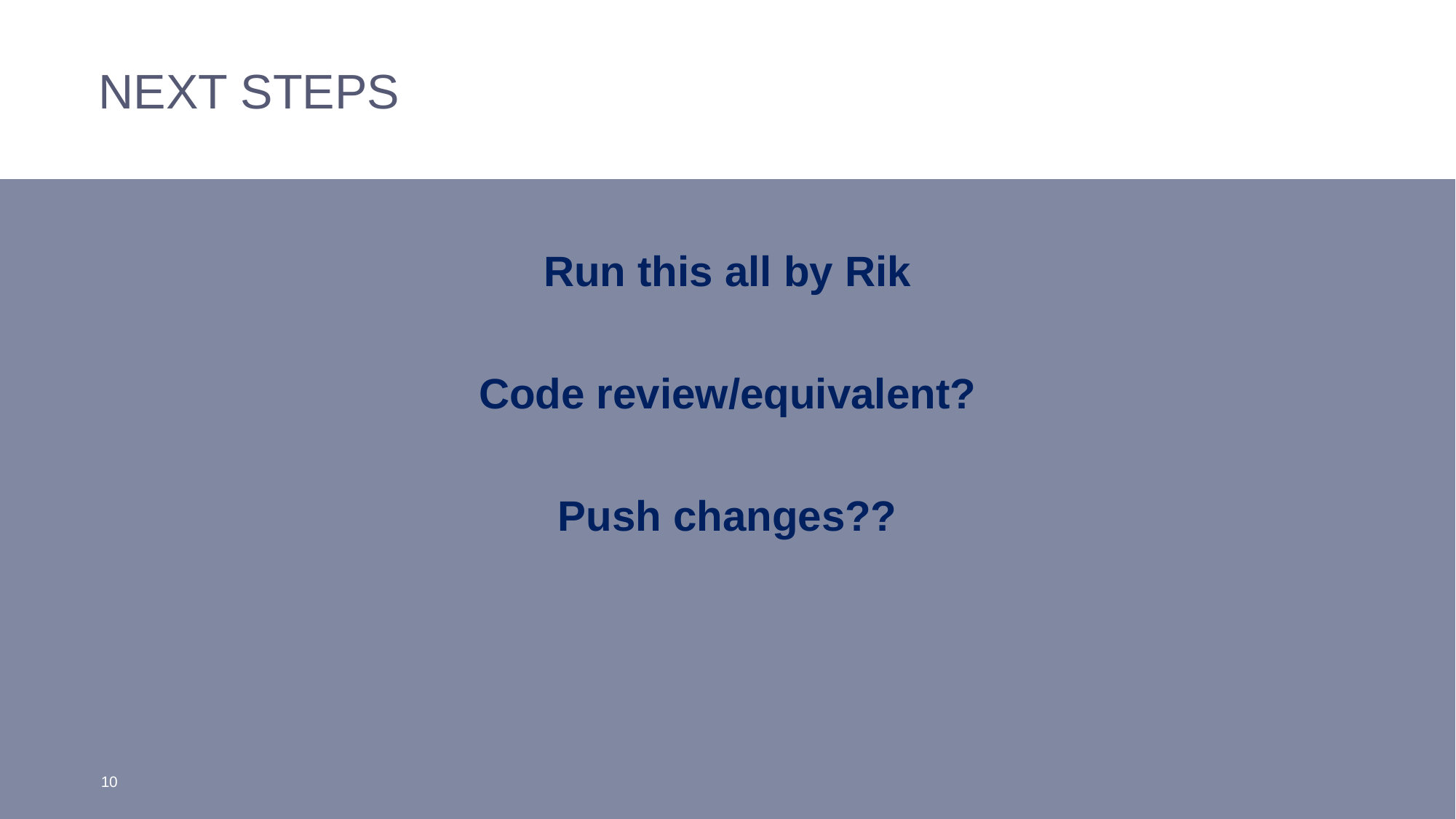

# NEXT STEPS

Run this all by Rik

Code review/equivalent?

Push changes??
10